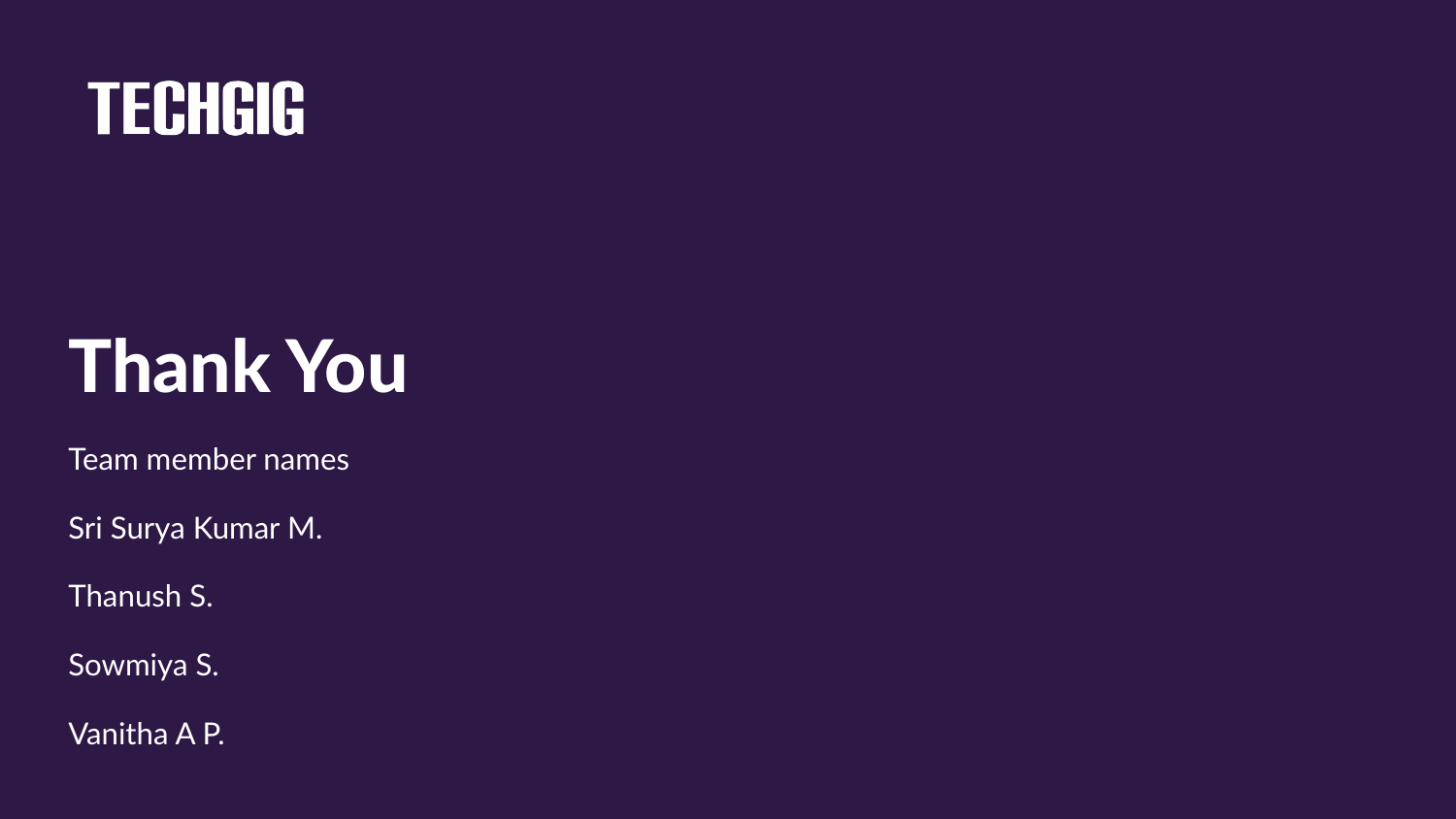

# Thank You
Team member names
Sri Surya Kumar M.
Thanush S.
Sowmiya S.
Vanitha A P.